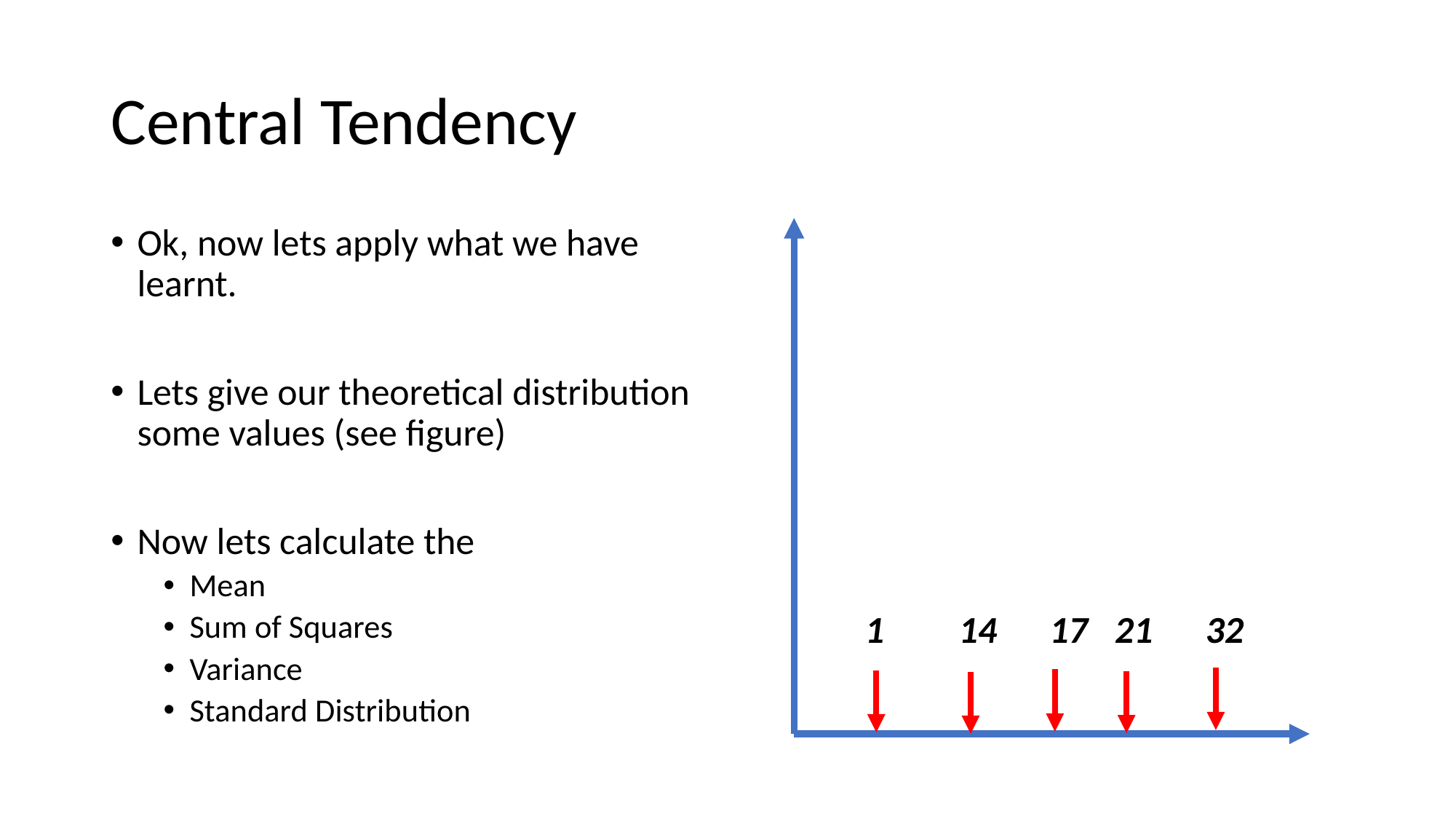

# Central Tendency
Ok, now lets apply what we have learnt.

Lets give our theoretical distribution some values (see figure)

Now lets calculate the
Mean
Sum of Squares
Variance
Standard Distribution
21
32
1
17
14